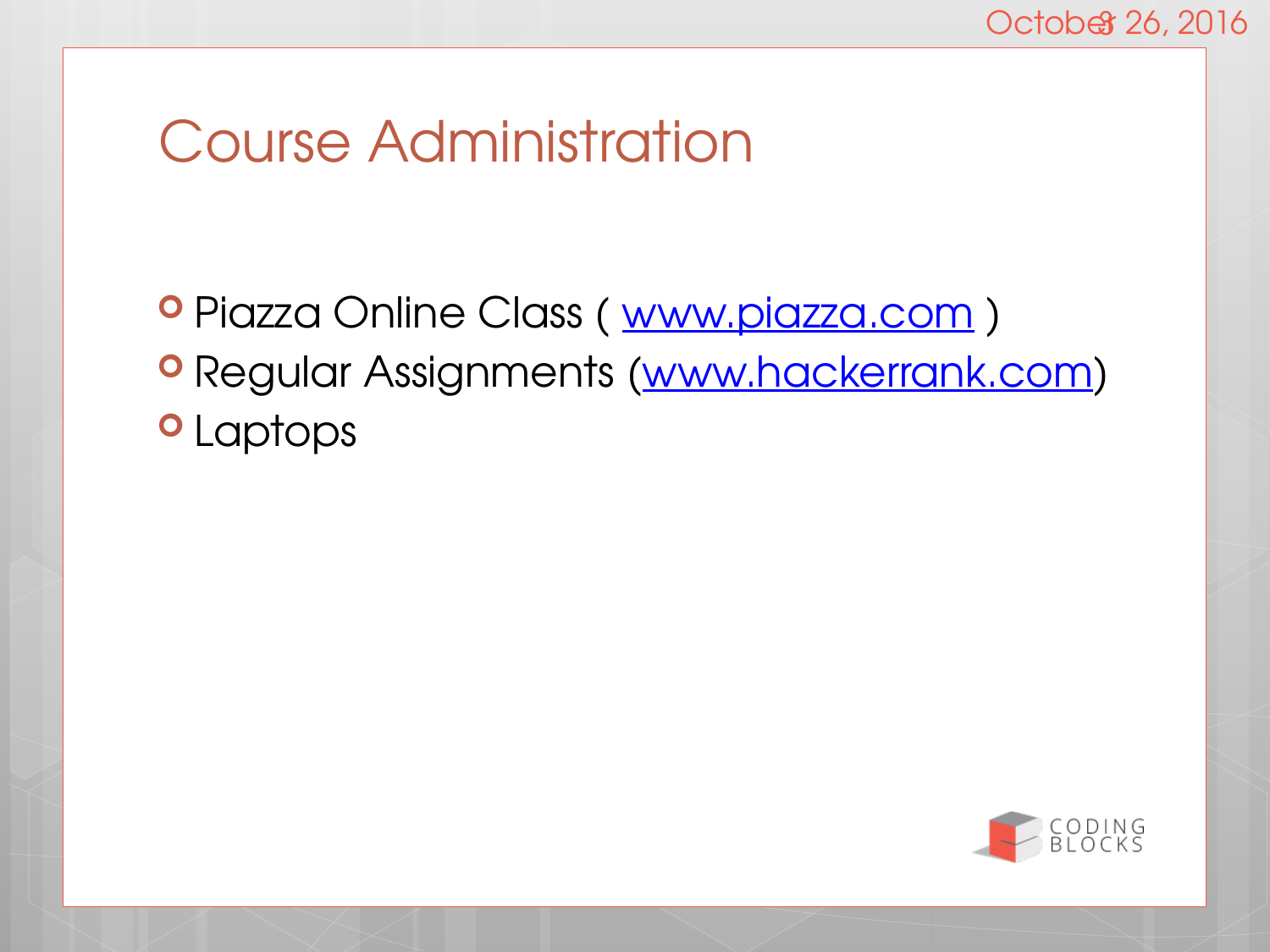

October 26, 2016
3
# Course Administration
Piazza Online Class ( www.piazza.com )
Regular Assignments (www.hackerrank.com)
Laptops